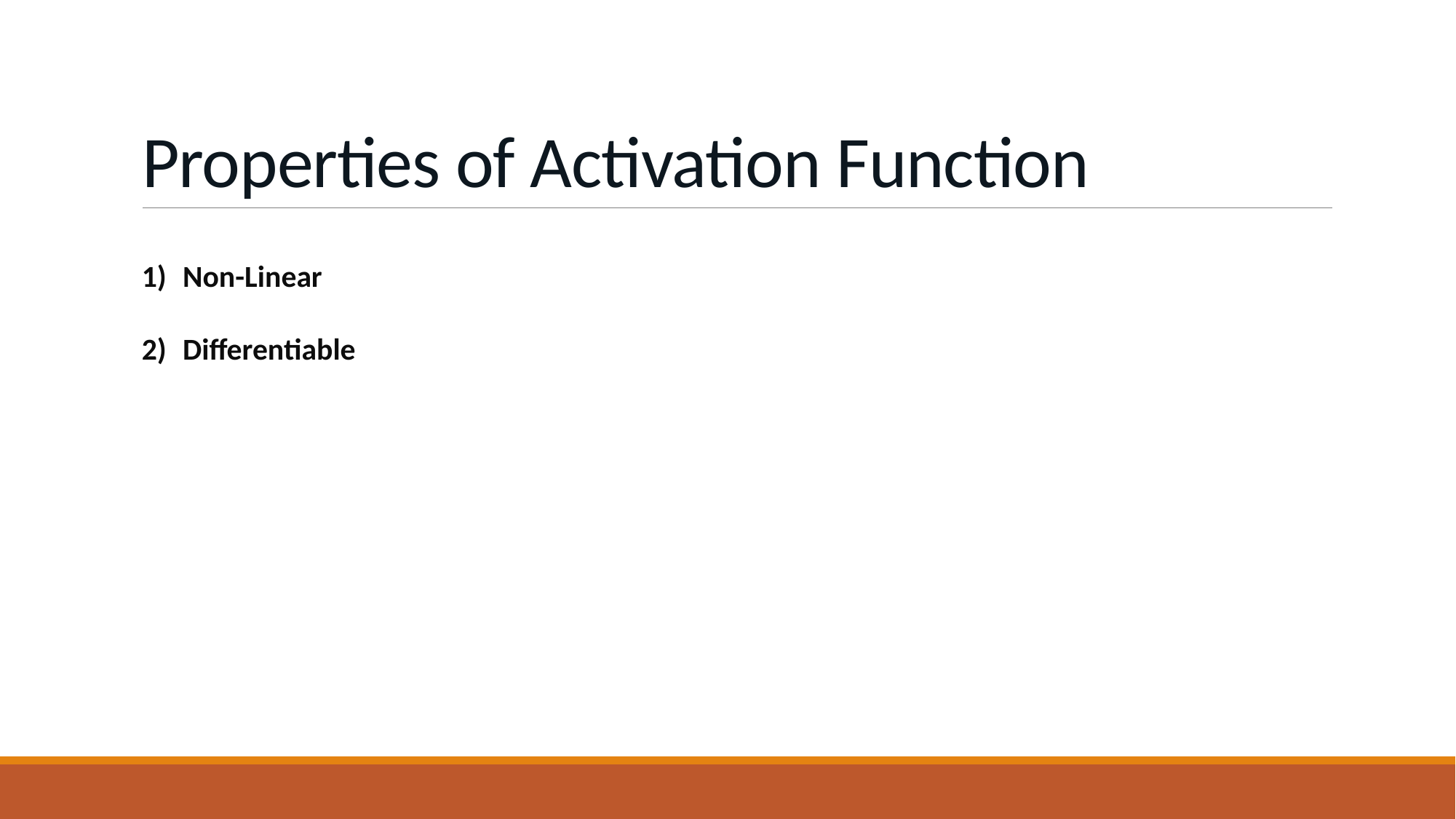

# Properties of Activation Function
Non-Linear

Differentiable